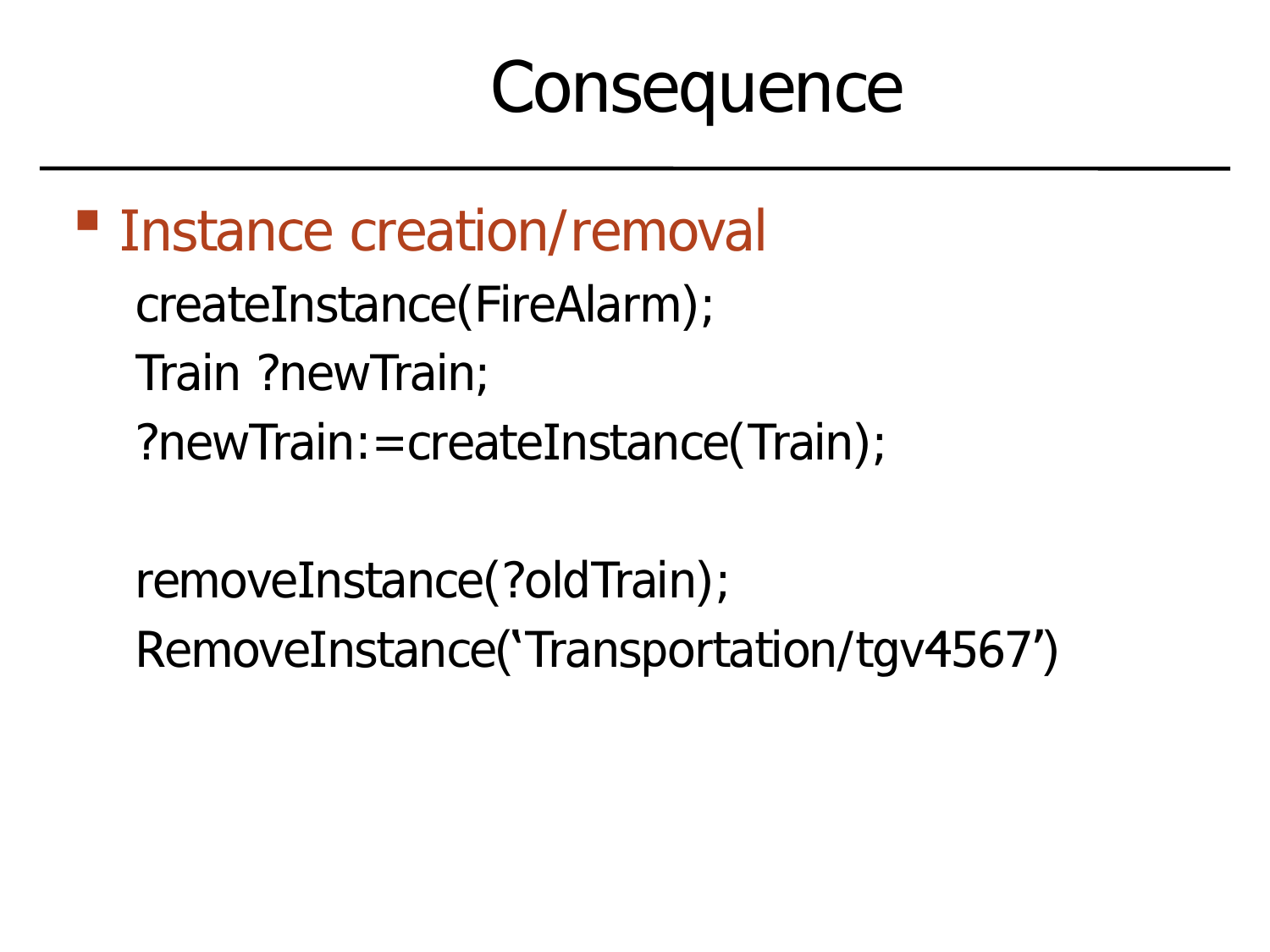

# Consequence
Instance creation/removal
createInstance(FireAlarm);
Train ?newTrain;
?newTrain:=createInstance(Train);

removeInstance(?oldTrain);
RemoveInstance(‘Transportation/tgv4567’)